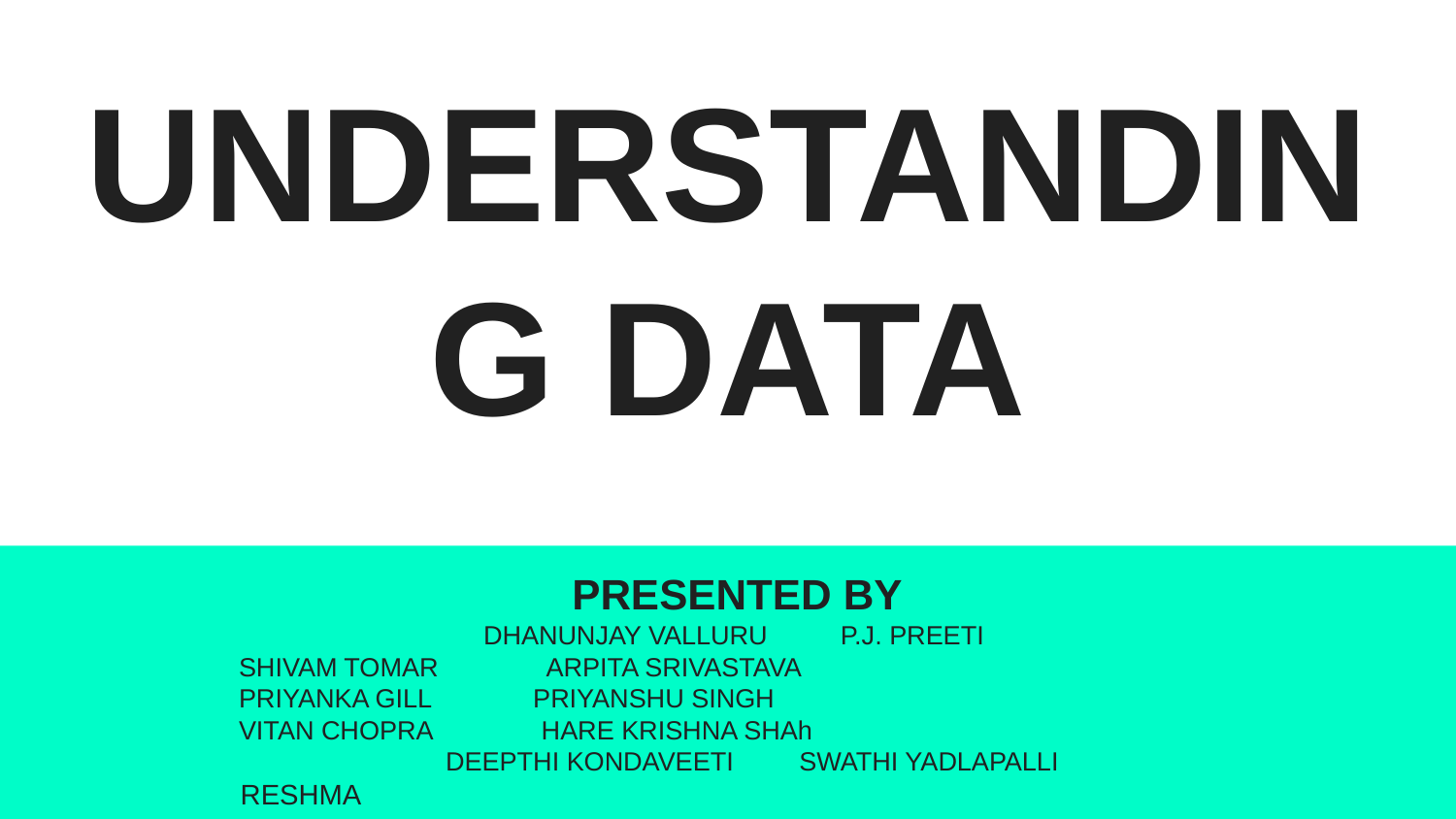

# UNDERSTANDING DATA

PRESENTED BY
DHANUNJAY VALLURU          P.J. PREETI
                        SHIVAM TOMAR               ARPITA SRIVASTAVA
                        PRIYANKA GILL              PRIYANSHU SINGH
                        VITAN CHOPRA               HARE KRISHNA SHAh
      DEEPTHI KONDAVEETI         SWATHI YADLAPALLI
                      RESHMA